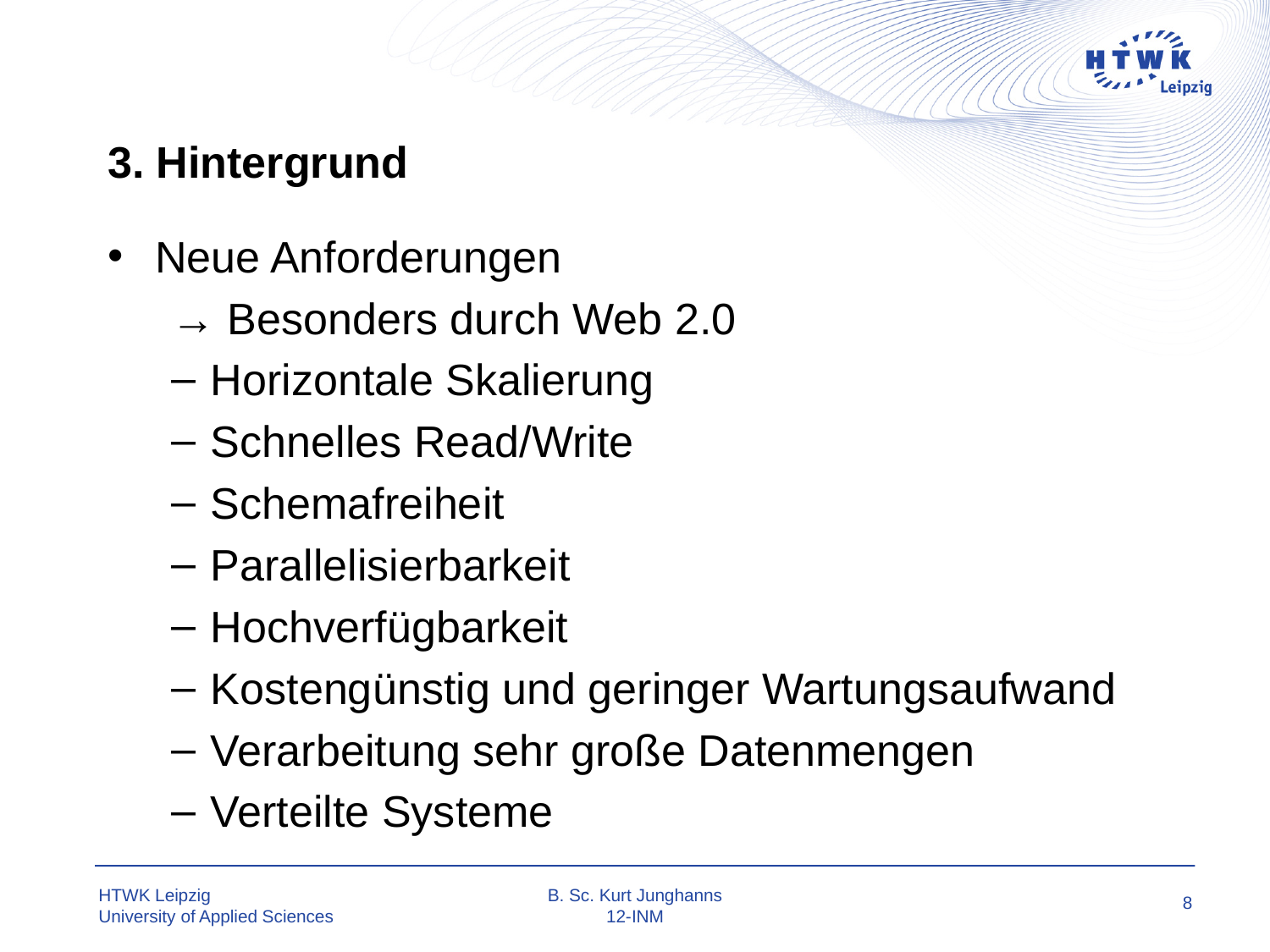

# 3. Hintergrund
Neue Anforderungen
→ Besonders durch Web 2.0
Horizontale Skalierung
Schnelles Read/Write
Schemafreiheit
Parallelisierbarkeit
Hochverfügbarkeit
Kostengünstig und geringer Wartungsaufwand
Verarbeitung sehr große Datenmengen
Verteilte Systeme